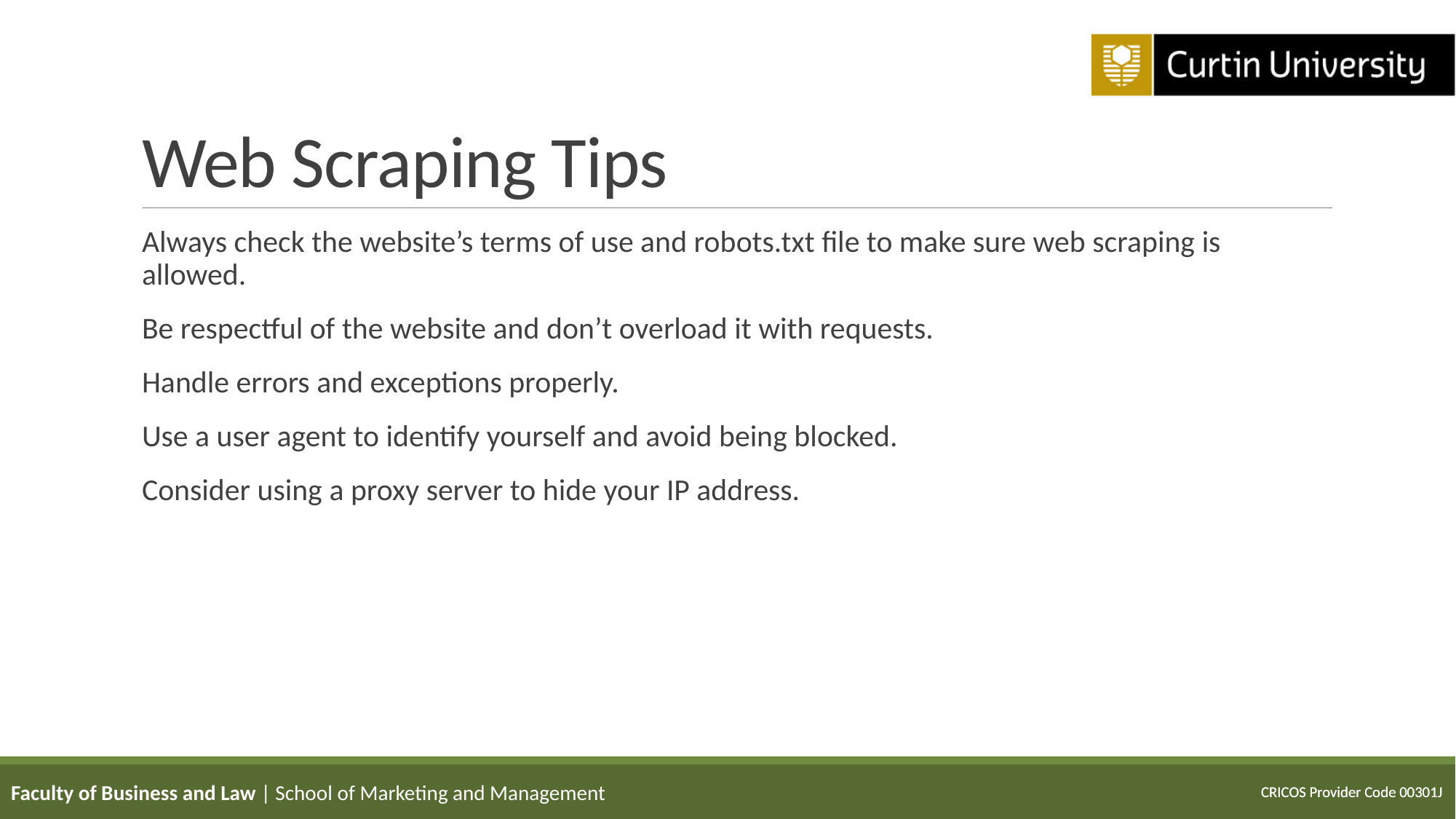

# Web Scraping Tips
Always check the website’s terms of use and robots.txt file to make sure web scraping is allowed.
Be respectful of the website and don’t overload it with requests.
Handle errors and exceptions properly.
Use a user agent to identify yourself and avoid being blocked.
Consider using a proxy server to hide your IP address.
Faculty of Business and Law | School of Marketing and Management